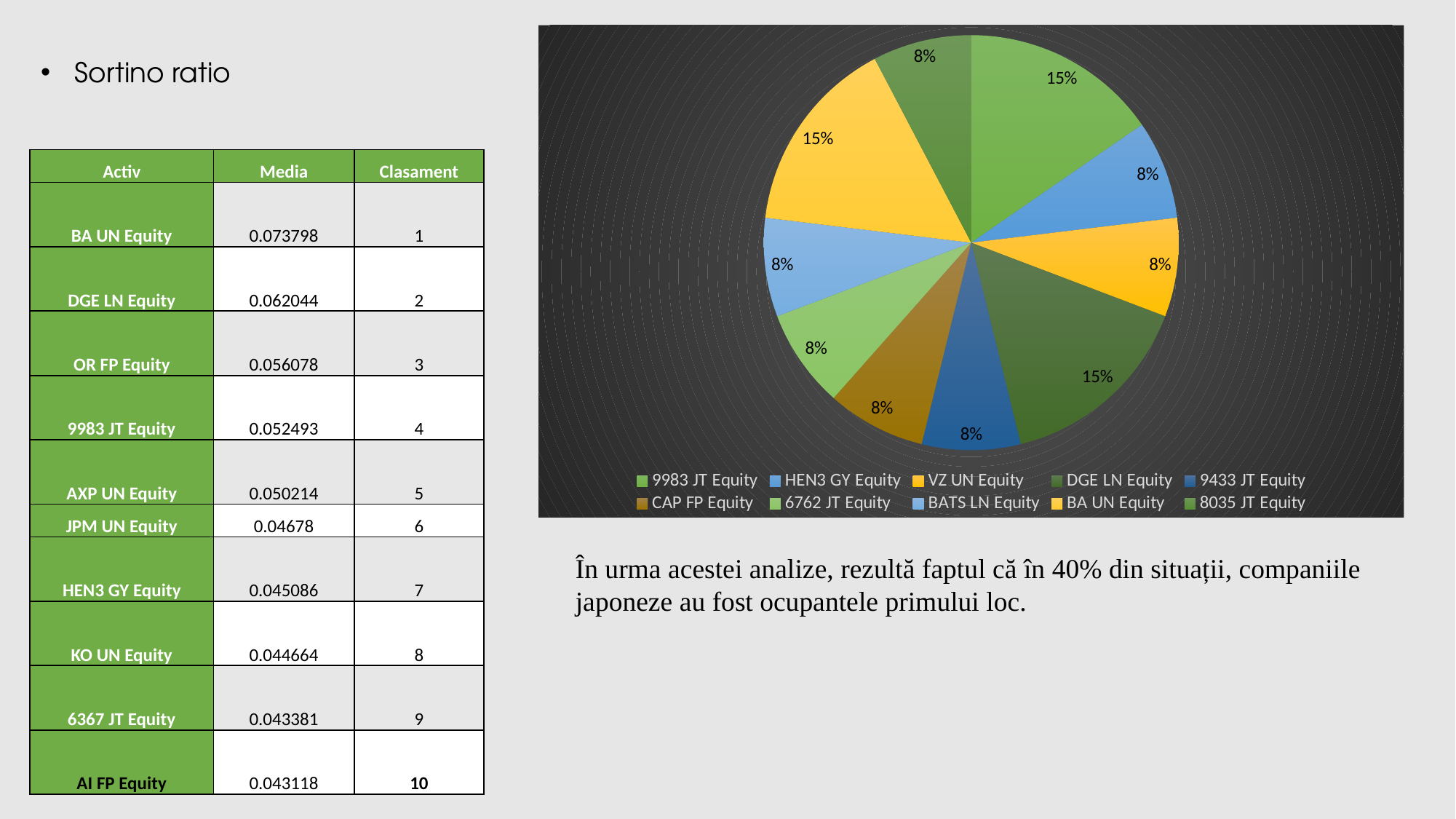

### Chart

| Category |  |
|---|---|
| 9983 JT Equity | 2.0 |
| HEN3 GY Equity | 1.0 |
| VZ UN Equity | 1.0 |
| DGE LN Equity | 2.0 |
| 9433 JT Equity | 1.0 |
| CAP FP Equity | 1.0 |
| 6762 JT Equity | 1.0 |
| BATS LN Equity | 1.0 |
| BA UN Equity | 2.0 |
| 8035 JT Equity | 1.0 |
Sortino ratio
| Activ | Media | Clasament |
| --- | --- | --- |
| BA UN Equity | 0.073798 | 1 |
| DGE LN Equity | 0.062044 | 2 |
| OR FP Equity | 0.056078 | 3 |
| 9983 JT Equity | 0.052493 | 4 |
| AXP UN Equity | 0.050214 | 5 |
| JPM UN Equity | 0.04678 | 6 |
| HEN3 GY Equity | 0.045086 | 7 |
| KO UN Equity | 0.044664 | 8 |
| 6367 JT Equity | 0.043381 | 9 |
| AI FP Equity | 0.043118 | 10 |
În urma acestei analize, rezultă faptul că în 40% din situații, companiile japoneze au fost ocupantele primului loc.